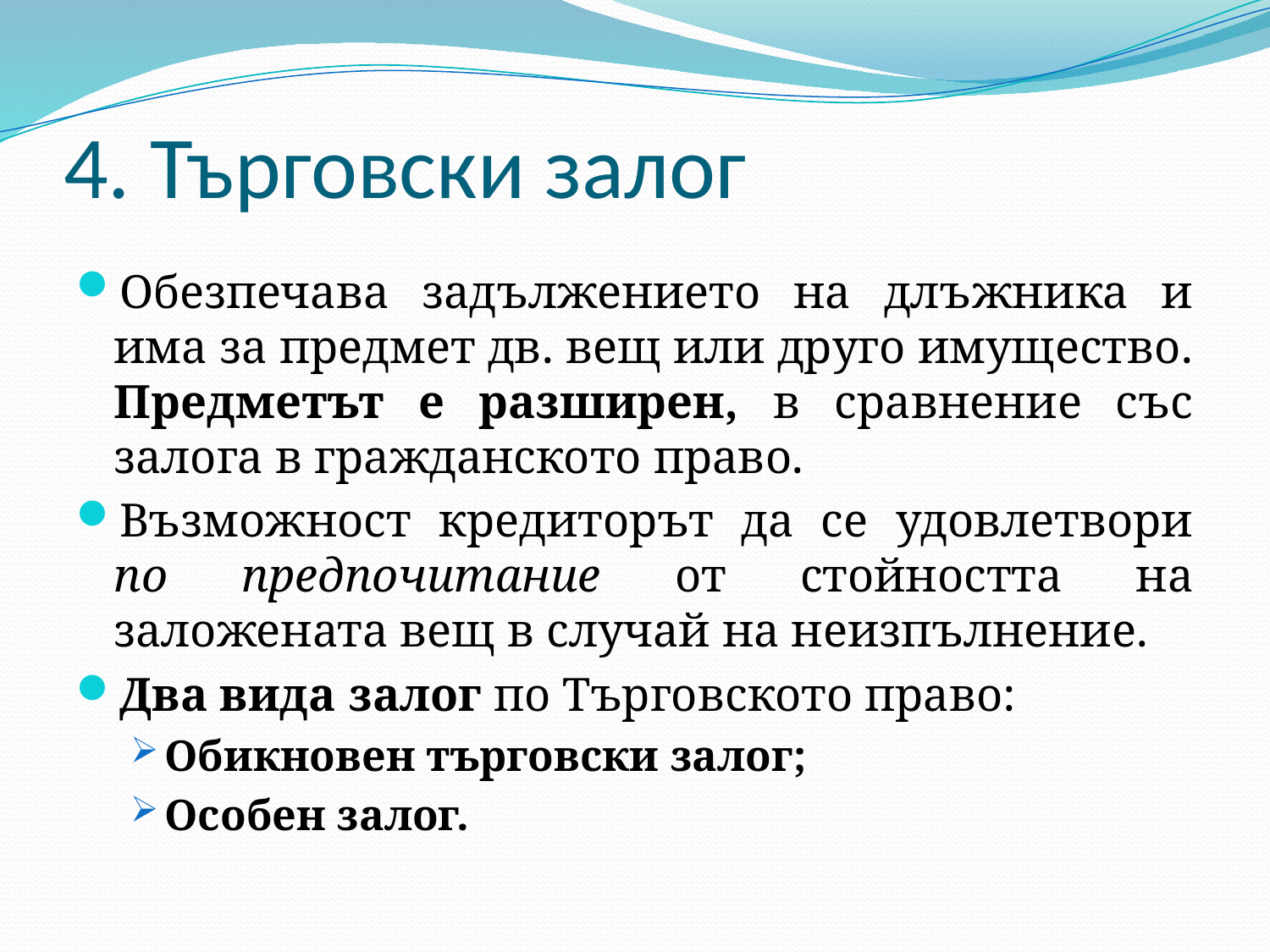

# 4. Търговски залог
Обезпечава задължението на длъжника и има за предмет дв. вещ или друго имущество. Предметът е разширен, в сравнение със залога в гражданското право.
Възможност кредиторът да се удовлетвори по предпочитание от стойността на заложената вещ в случай на неизпълнение.
Два вида залог по Търговското право:
Обикновен търговски залог;
Особен залог.